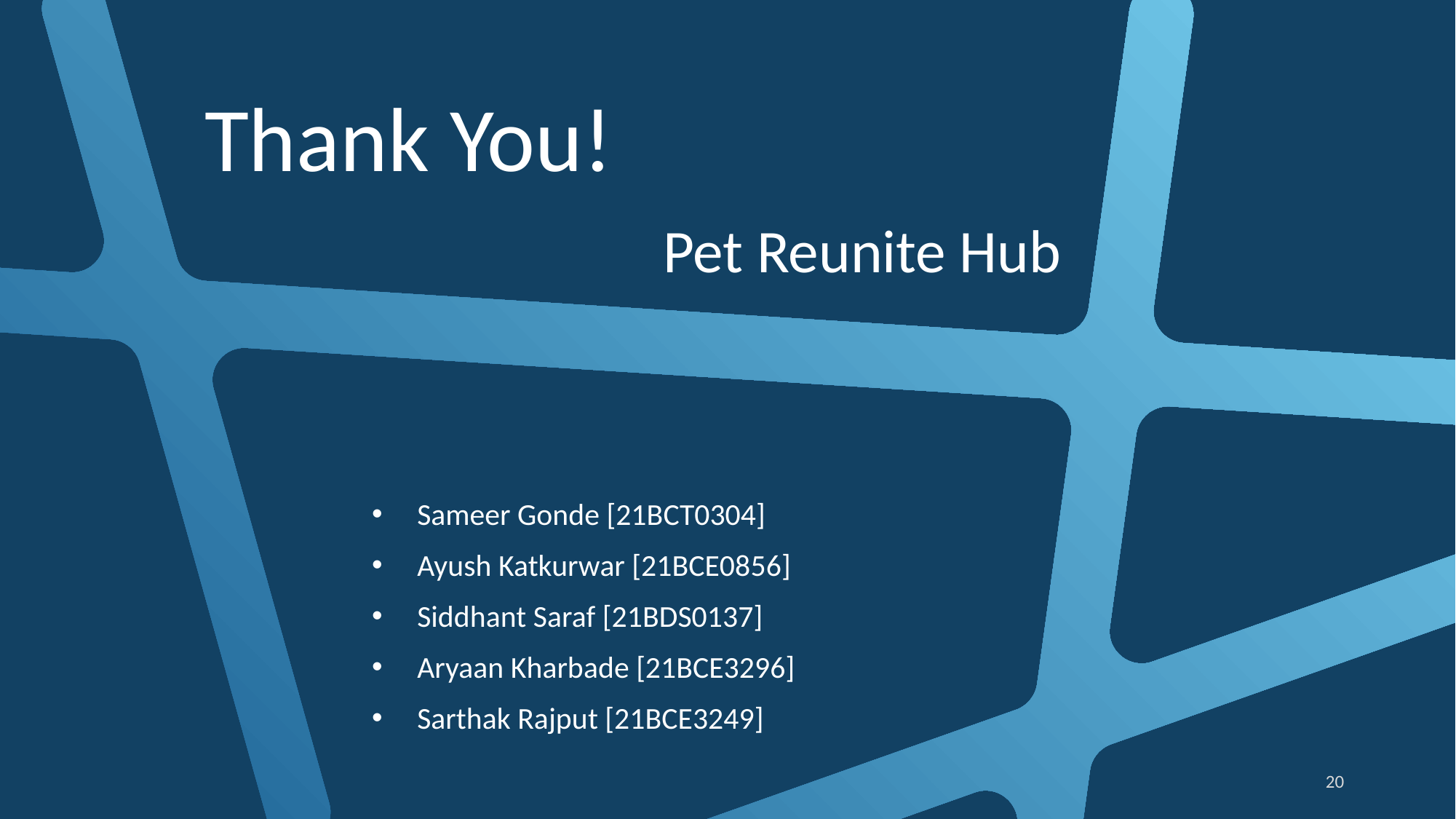

# Thank You!
		Pet Reunite Hub
Sameer Gonde [21BCT0304]
Ayush Katkurwar [21BCE0856]
Siddhant Saraf [21BDS0137]
Aryaan Kharbade [21BCE3296]
Sarthak Rajput [21BCE3249]
20